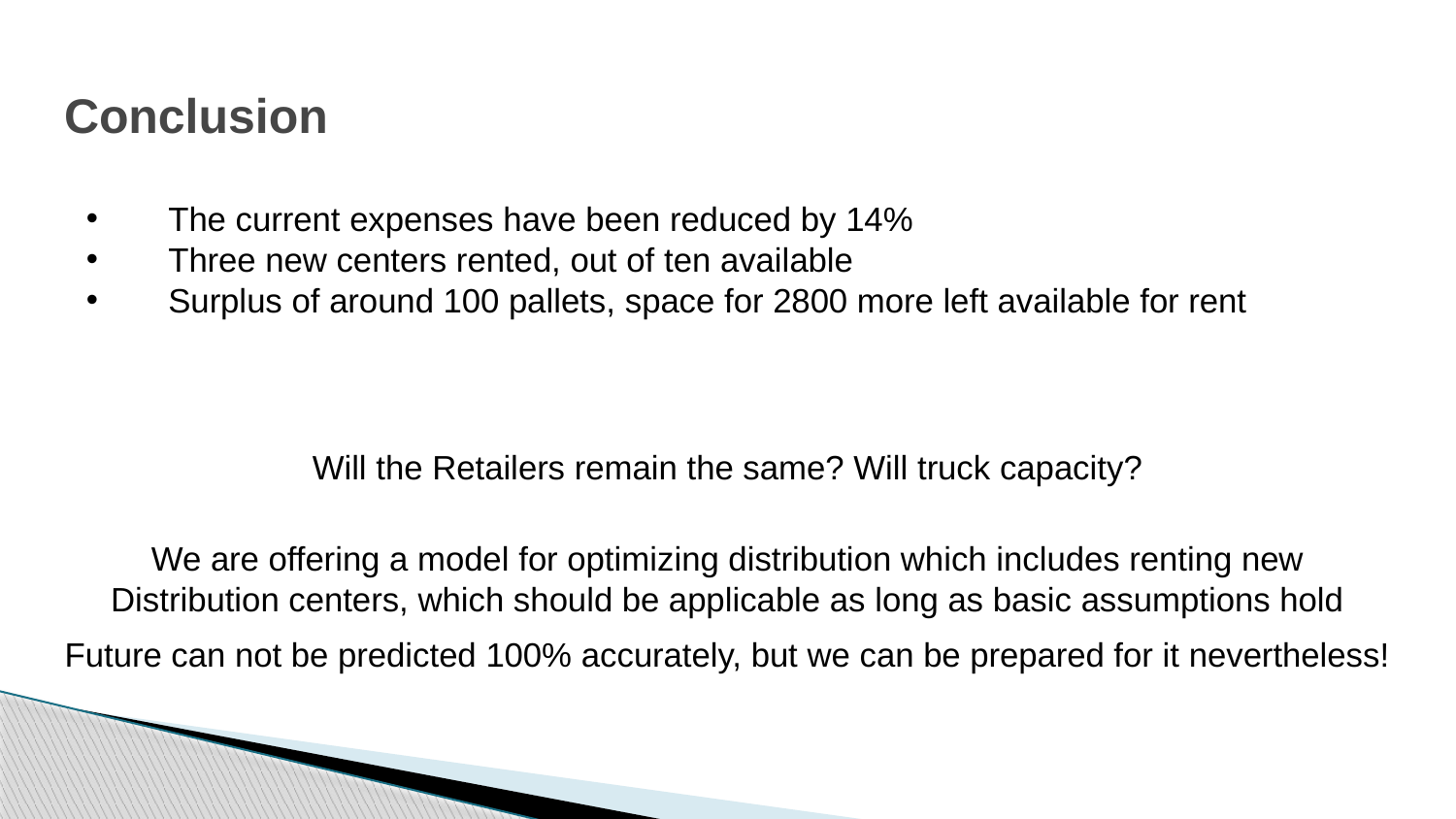

# Conclusion
The current expenses have been reduced by 14%
Three new centers rented, out of ten available
Surplus of around 100 pallets, space for 2800 more left available for rent

Will the Retailers remain the same? Will truck capacity?

We are offering a model for optimizing distribution which includes renting new Distribution centers, which should be applicable as long as basic assumptions hold
Future can not be predicted 100% accurately, but we can be prepared for it nevertheless!